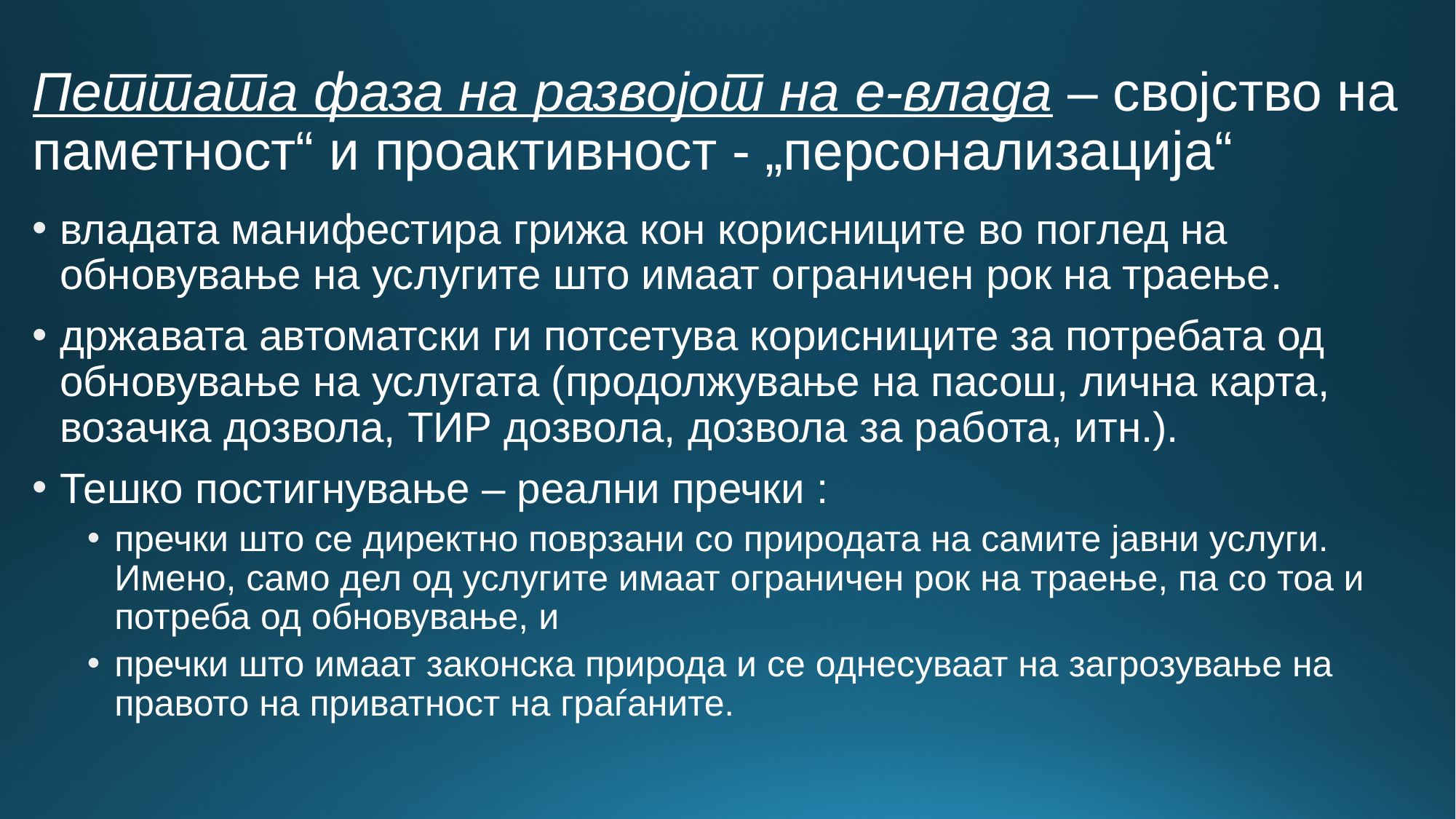

# Петтата фаза на развојот на е-влада – својство на паметност“ и проактивност - „персонализација“
владата манифестира грижа кон корисниците во поглед на обновување на услугите што имаат ограничен рок на траење.
државата автоматски ги потсетува корисниците за потребата од обновување на услугата (продолжување на пасош, лична карта, возачка дозвола, ТИР дозвола, дозвола за работа, итн.).
Тешко постигнување – реални пречки :
пречки што се директно поврзани со природата на самите јавни услуги. Имено, само дел од услугите имаат ограничен рок на траење, па со тоа и потреба од обновување, и
пречки што имаат законска природа и се однесуваат на загрозување на правото на приватност на граѓаните.